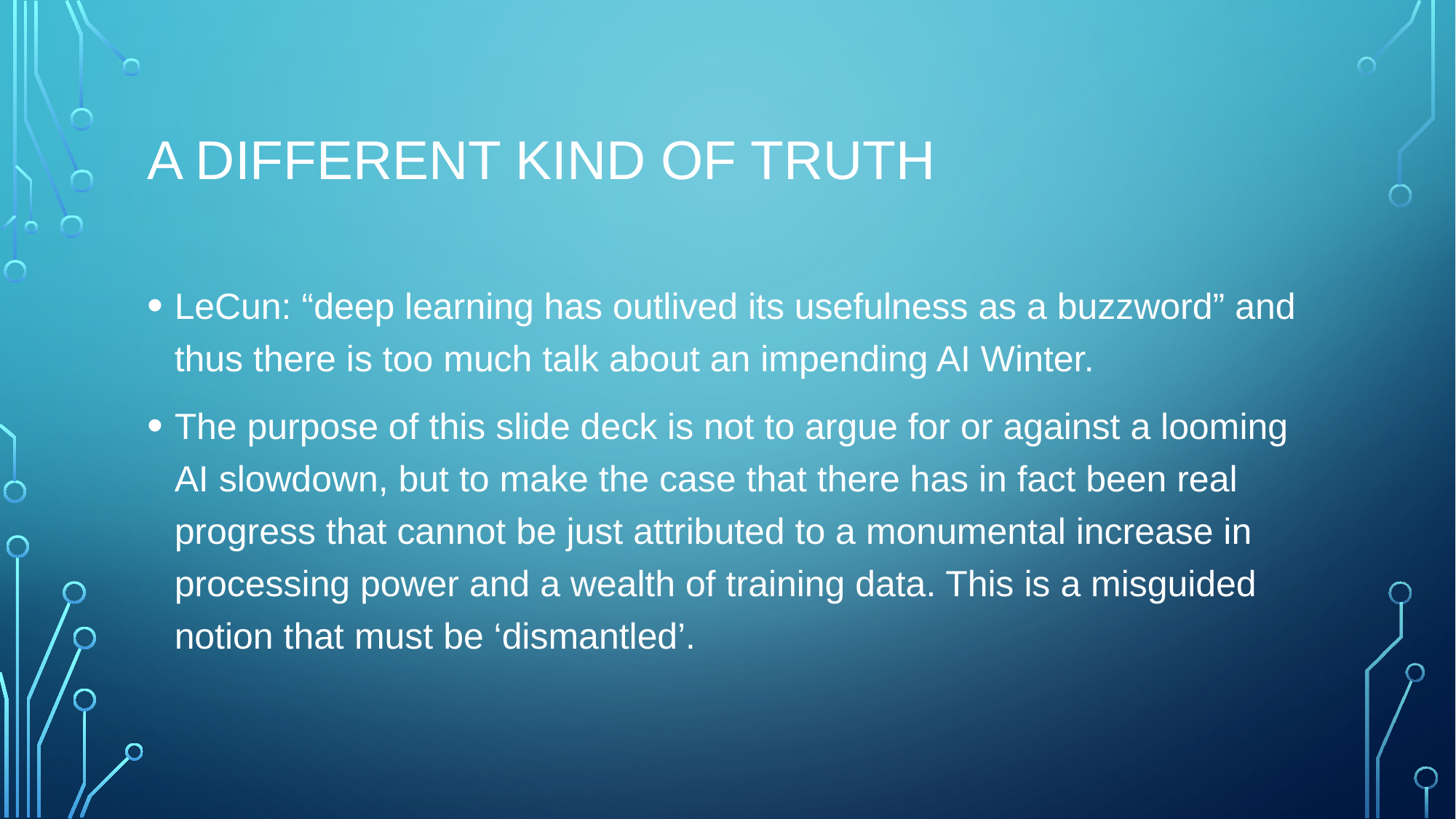

# A different kind of truth
LeCun: “deep learning has outlived its usefulness as a buzzword” and thus there is too much talk about an impending AI Winter.
The purpose of this slide deck is not to argue for or against a looming AI slowdown, but to make the case that there has in fact been real progress that cannot be just attributed to a monumental increase in processing power and a wealth of training data. This is a misguided notion that must be ‘dismantled’.